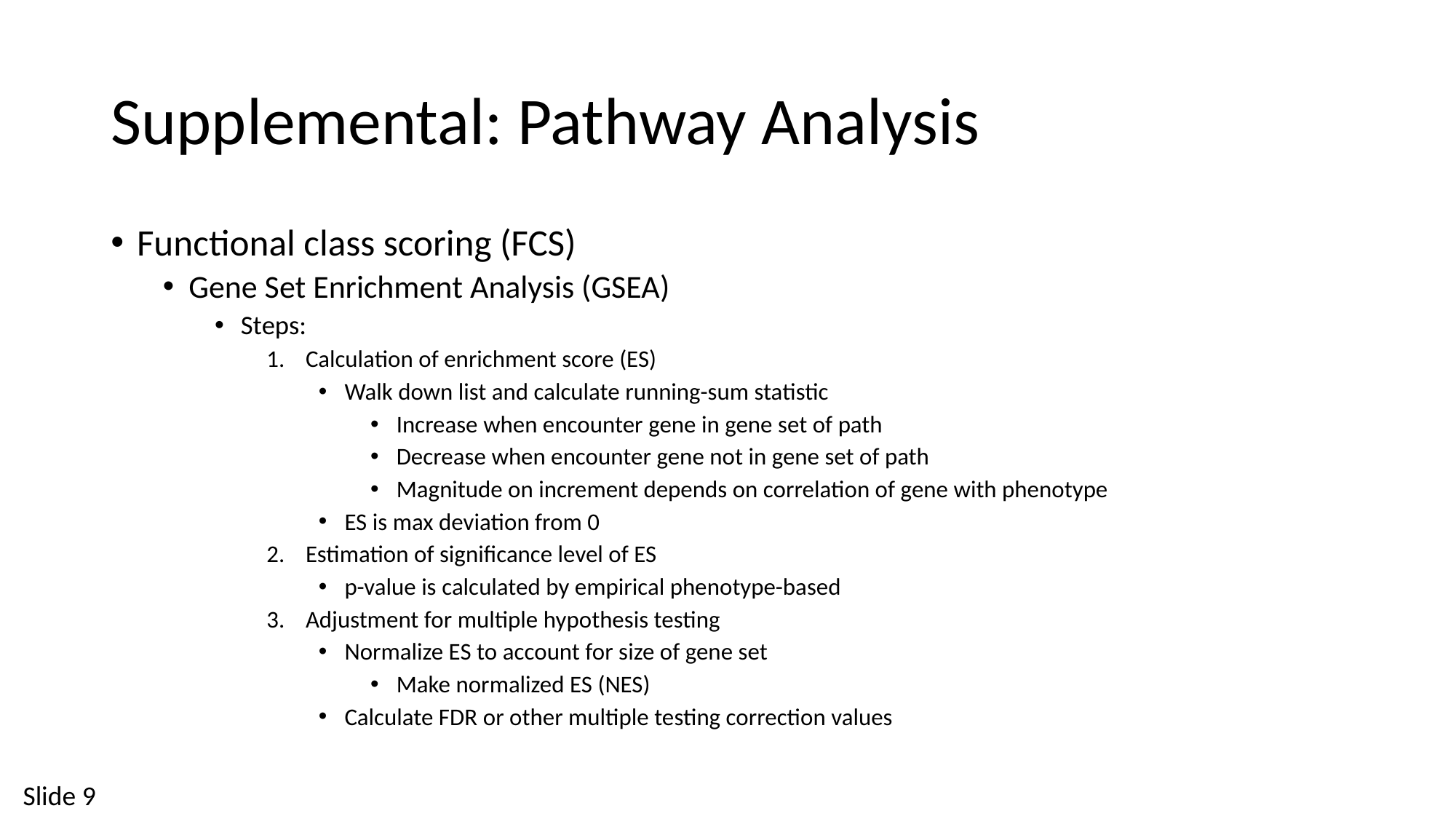

# Supplemental: Pathway Analysis
Functional class scoring (FCS)
Gene Set Enrichment Analysis (GSEA)
Steps:
Calculation of enrichment score (ES)
Walk down list and calculate running-sum statistic
Increase when encounter gene in gene set of path
Decrease when encounter gene not in gene set of path
Magnitude on increment depends on correlation of gene with phenotype
ES is max deviation from 0
Estimation of significance level of ES
p-value is calculated by empirical phenotype-based
Adjustment for multiple hypothesis testing
Normalize ES to account for size of gene set
Make normalized ES (NES)
Calculate FDR or other multiple testing correction values
Slide 9